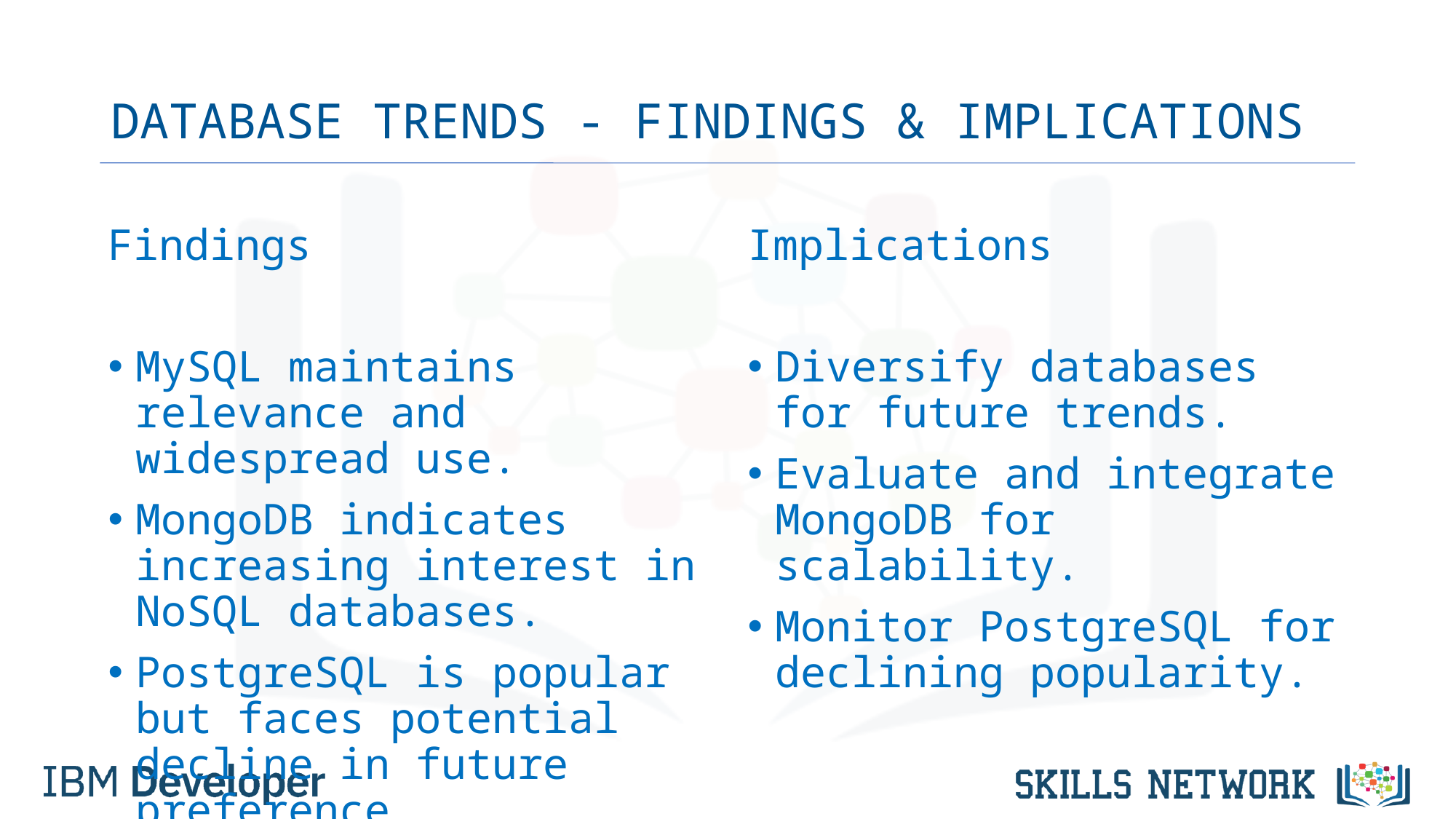

# DATABASE TRENDS - FINDINGS & IMPLICATIONS
Findings

MySQL maintains relevance and widespread use.
MongoDB indicates increasing interest in NoSQL databases.
PostgreSQL is popular but faces potential decline in future preference.
Implications

Diversify databases for future trends.
Evaluate and integrate MongoDB for scalability.
Monitor PostgreSQL for declining popularity.